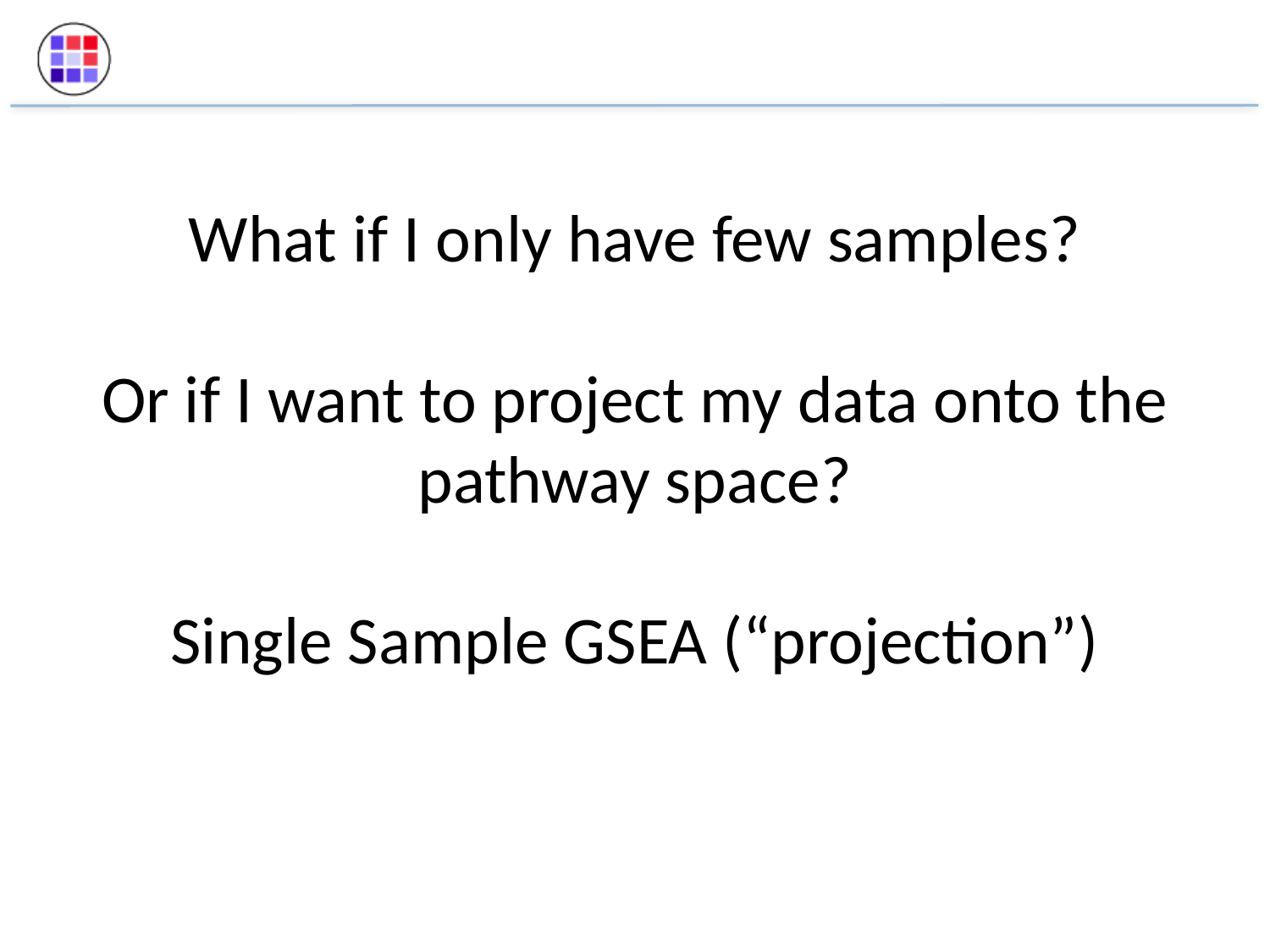

# What if I only have few samples? Or if I want to project my data onto the pathway space? Single Sample GSEA (“projection”)